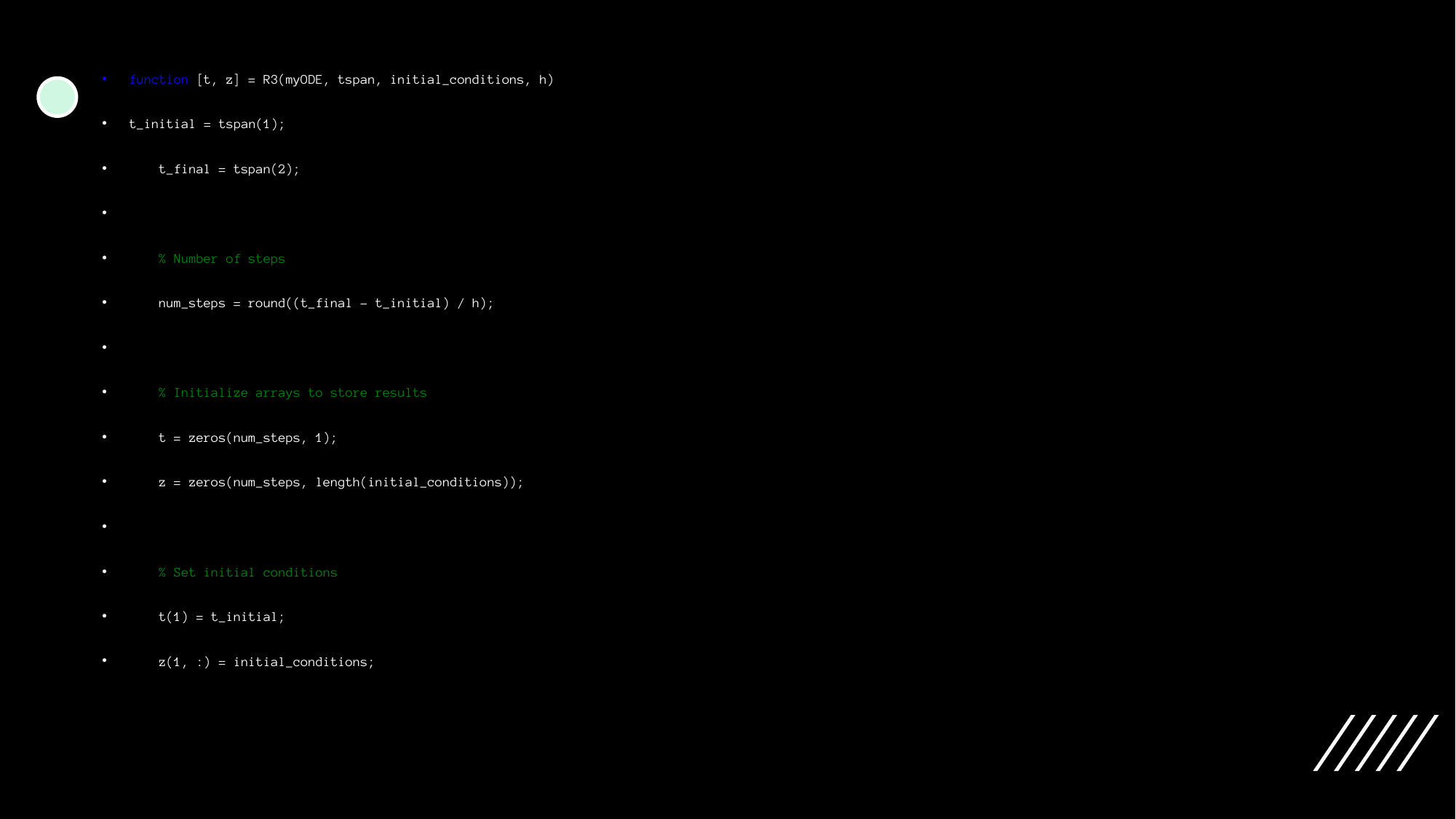

function [t, z] = R3(myODE, tspan, initial_conditions, h)
t_initial = tspan(1);
    t_final = tspan(2);

    % Number of steps
    num_steps = round((t_final - t_initial) / h);

    % Initialize arrays to store results
    t = zeros(num_steps, 1);
    z = zeros(num_steps, length(initial_conditions));

    % Set initial conditions
    t(1) = t_initial;
    z(1, :) = initial_conditions;